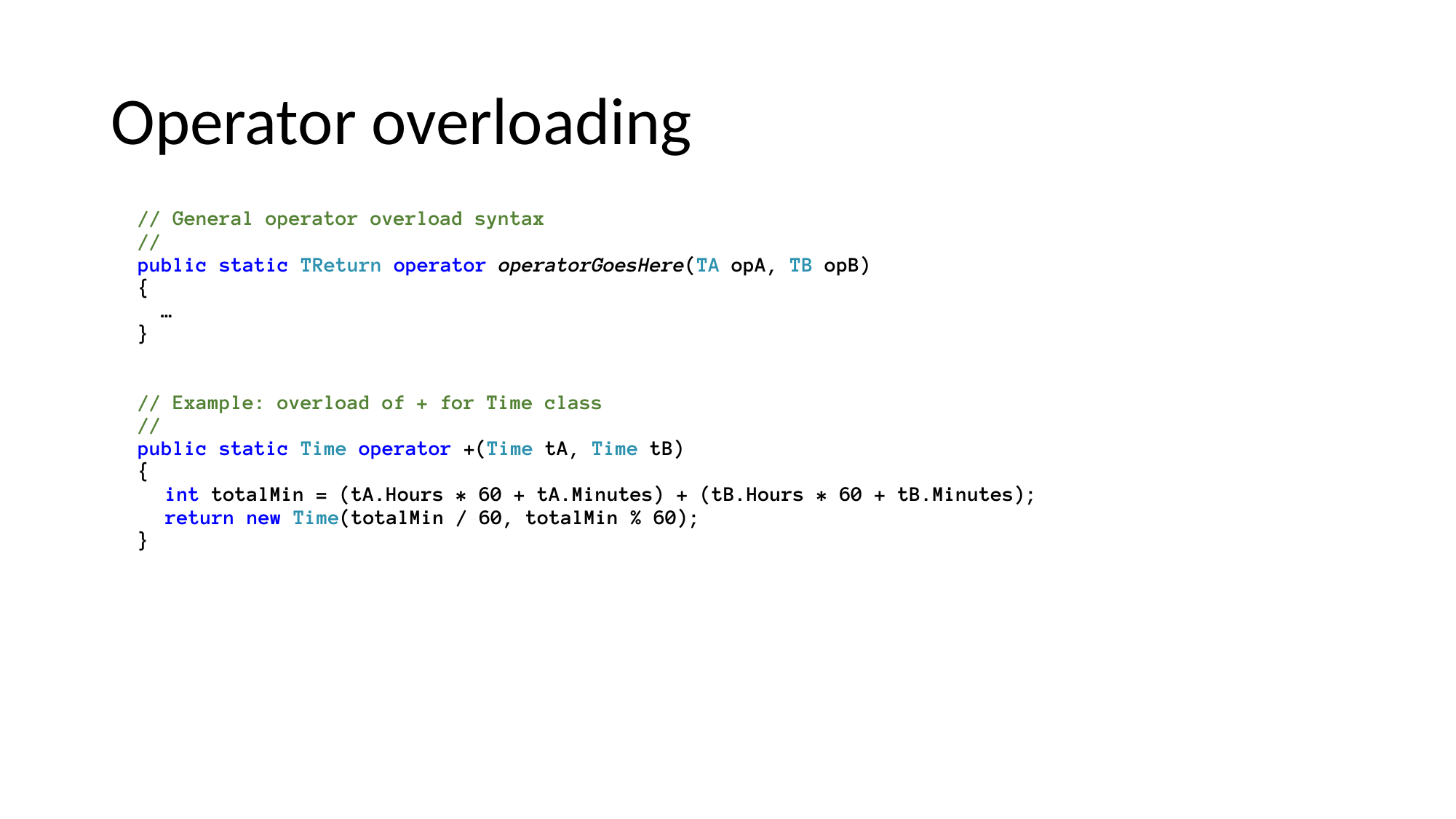

# Operator overloading
// General operator overload syntax
//
public static TReturn operator operatorGoesHere(TA opA, TB opB)
{
  …
}

// Example: overload of + for Time class
//
public static Time operator +(Time tA, Time tB)
{
int totalMin = (tA.Hours * 60 + tA.Minutes) + (tB.Hours * 60 + tB.Minutes);
return new Time(totalMin / 60, totalMin % 60);
}